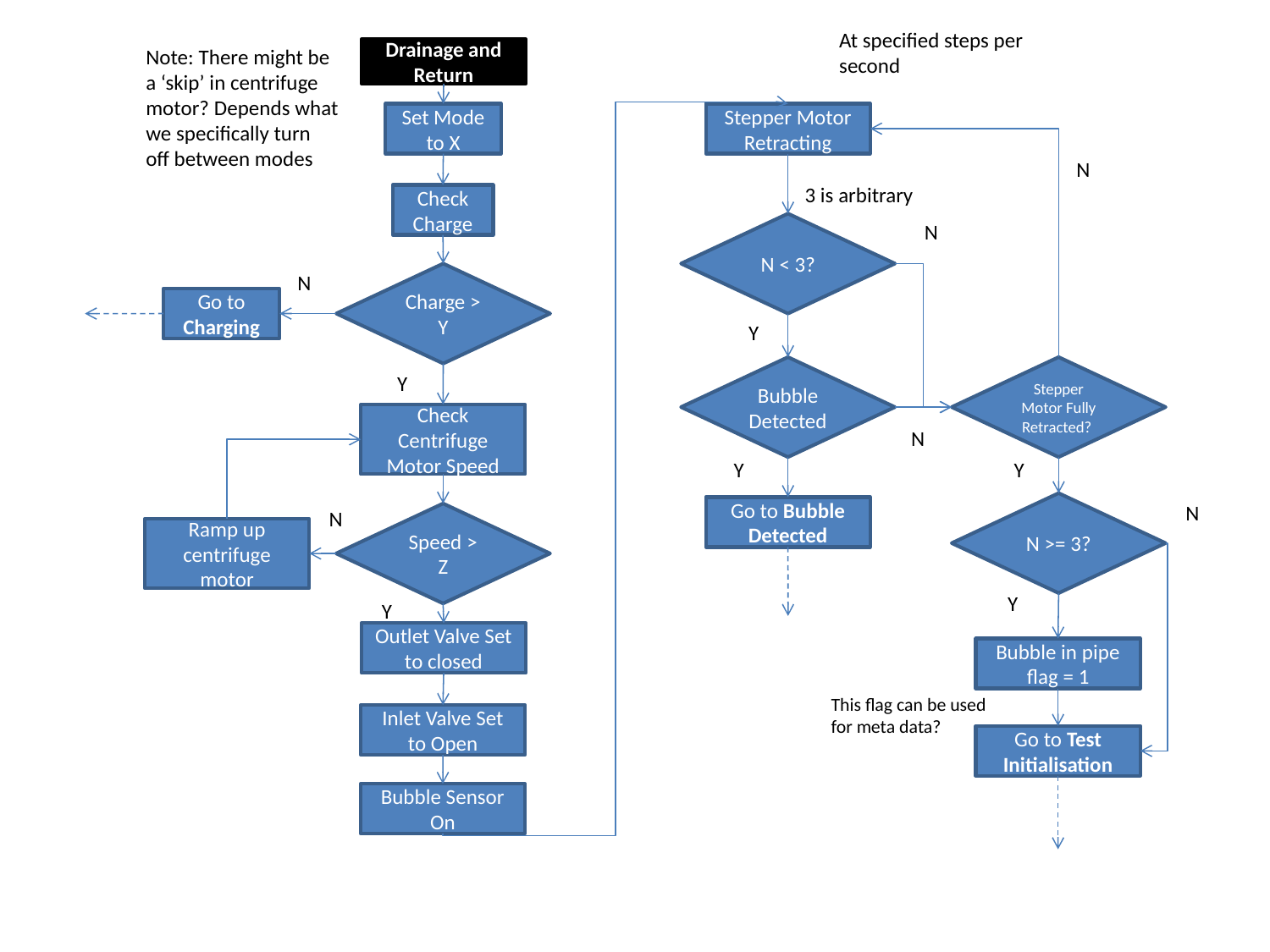

At specified steps per second
Note: There might be a ‘skip’ in centrifuge motor? Depends what we specifically turn off between modes
Drainage and Return
Set Mode to X
Stepper Motor Retracting
N
3 is arbitrary
Check Charge
N
N < 3?
N
Charge > Y
Go to Charging
Y
Bubble Detected
Stepper Motor Fully Retracted?
Y
Check Centrifuge Motor Speed
N
Y
Y
N >= 3?
N
Go to Bubble Detected
N
Speed > Z
Ramp up centrifuge motor
Y
Y
Outlet Valve Set to closed
Bubble in pipe flag = 1
This flag can be used
for meta data?
Inlet Valve Set to Open
Go to Test Initialisation
Bubble Sensor On